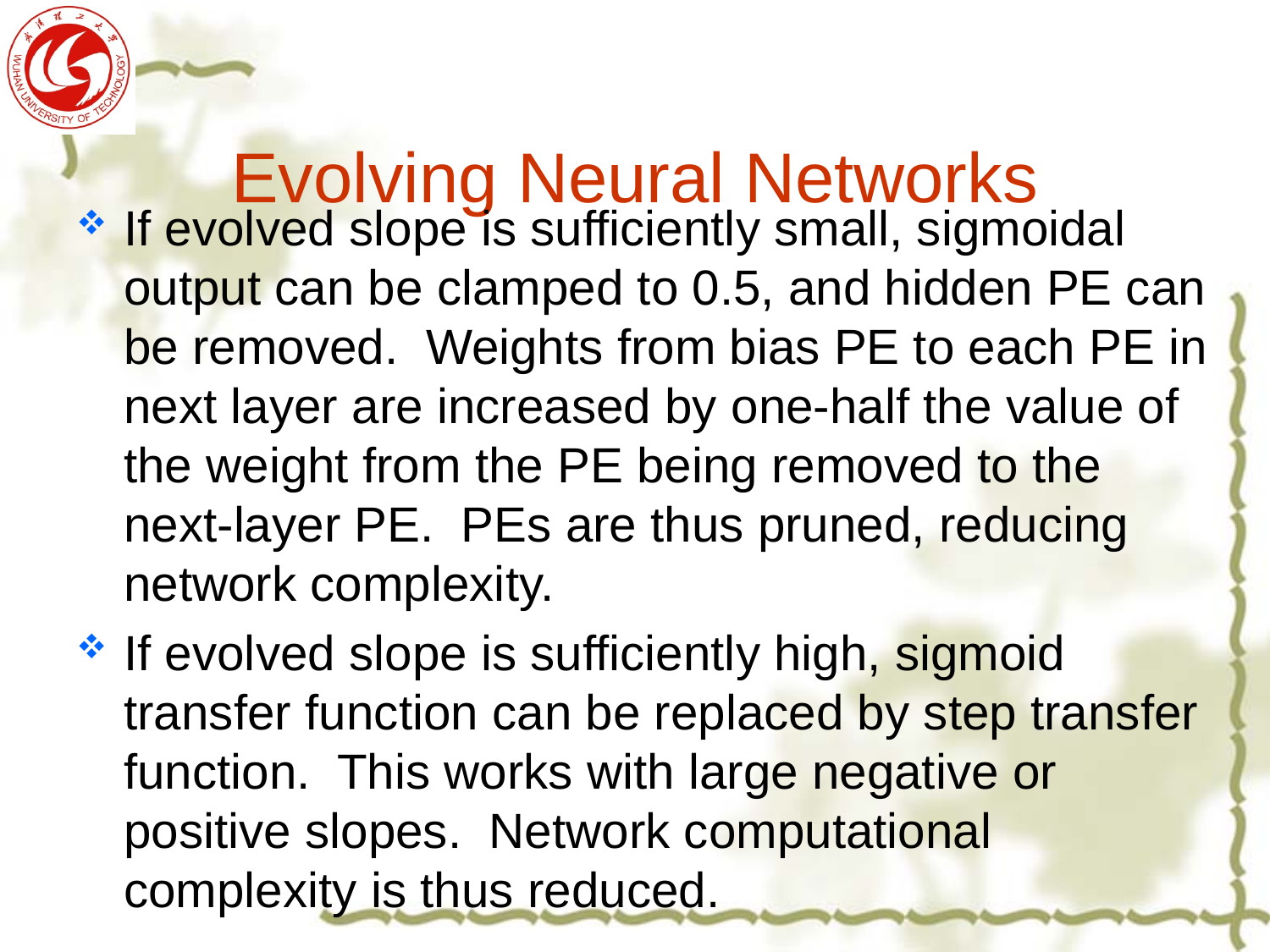

# Evolving Neural Networks
If evolved slope is sufficiently small, sigmoidal output can be clamped to 0.5, and hidden PE can be removed.  Weights from bias PE to each PE in next layer are increased by one-half the value of the weight from the PE being removed to the next-layer PE.  PEs are thus pruned, reducing network complexity.
If evolved slope is sufficiently high, sigmoid transfer function can be replaced by step transfer function.  This works with large negative or positive slopes.  Network computational complexity is thus reduced.